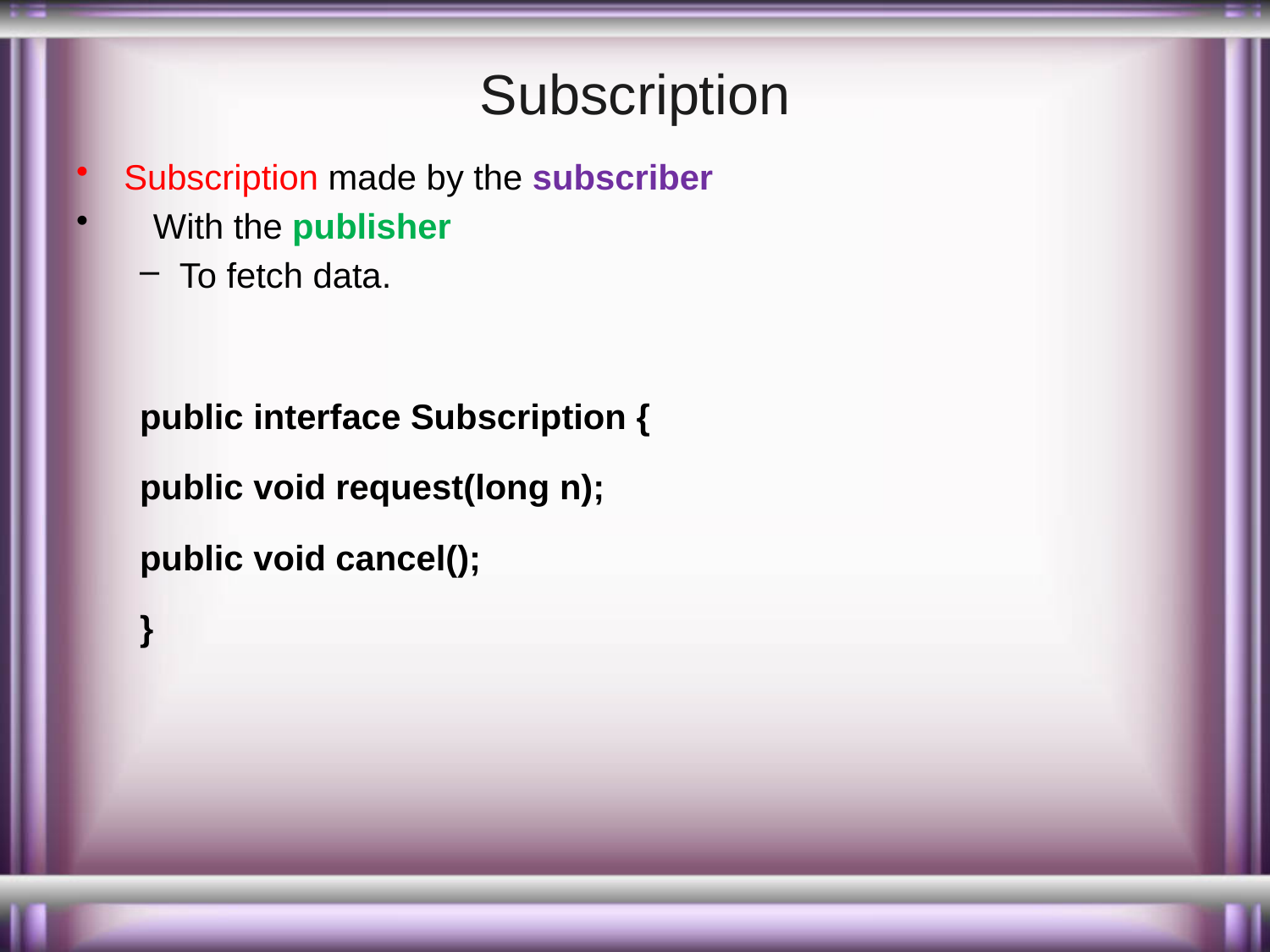

# Subscription
Subscription made by the subscriber
   With the publisher
To fetch data.

public interface Subscription {
public void request(long n);
public void cancel();
}